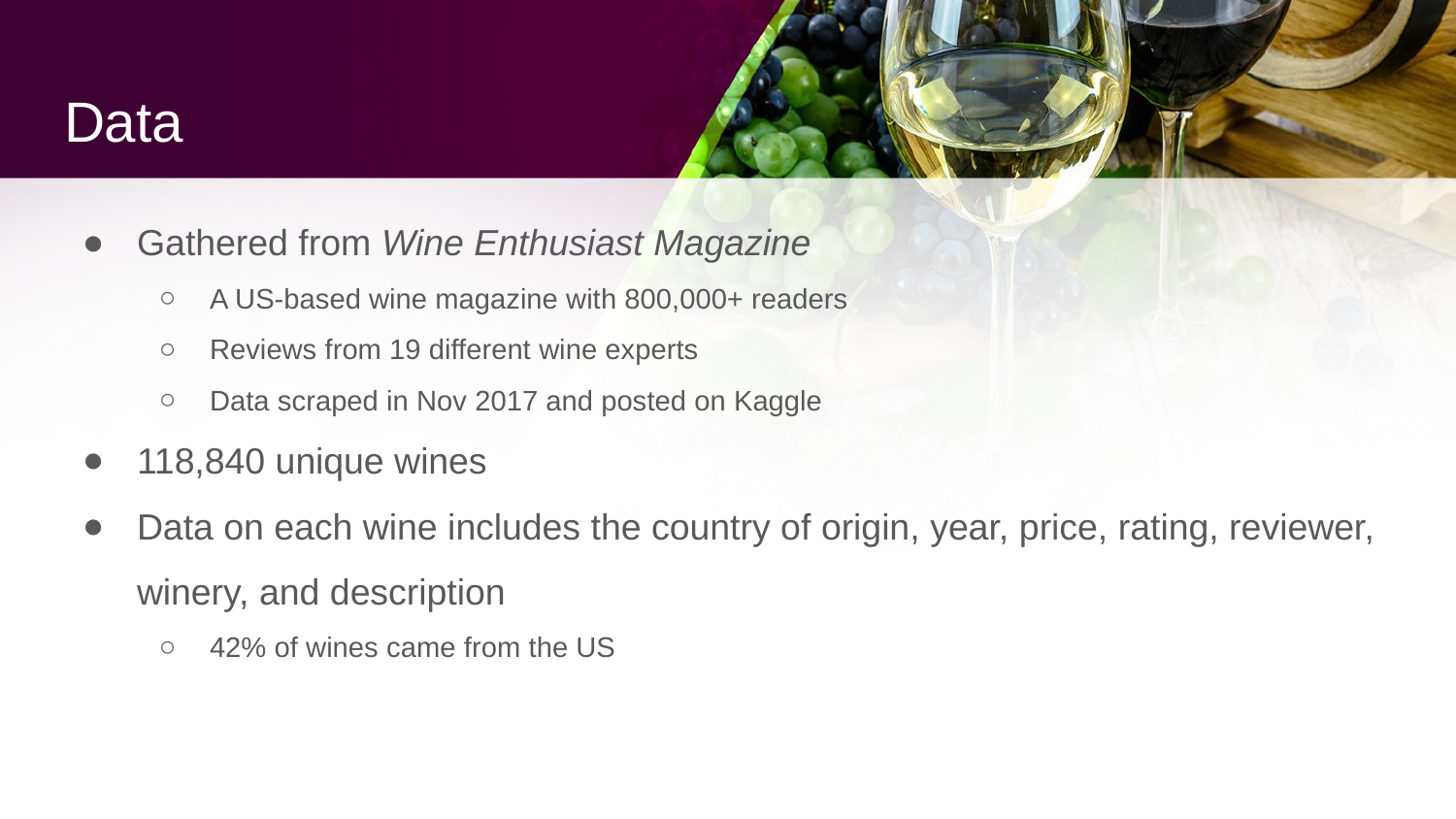

# Data
Gathered from Wine Enthusiast Magazine
A US-based wine magazine with 800,000+ readers
Reviews from 19 different wine experts
Data scraped in Nov 2017 and posted on Kaggle
118,840 unique wines
Data on each wine includes the country of origin, year, price, rating, reviewer, winery, and description
42% of wines came from the US